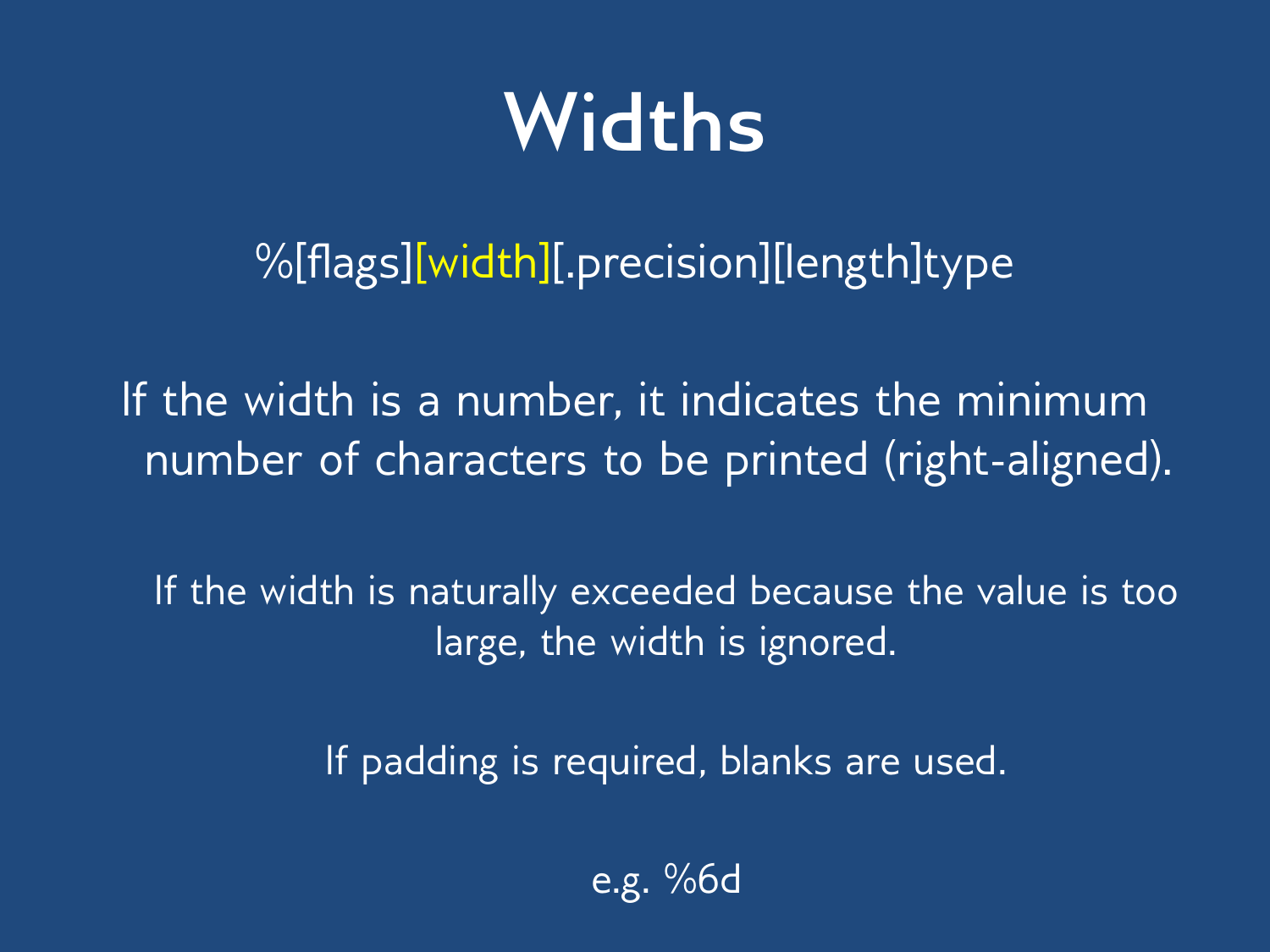

# Widths
%[flags][width][.precision][length]type

If the width is a number, it indicates the minimum number of characters to be printed (right-aligned).

If the width is naturally exceeded because the value is too large, the width is ignored.

If padding is required, blanks are used.

e.g. %6d